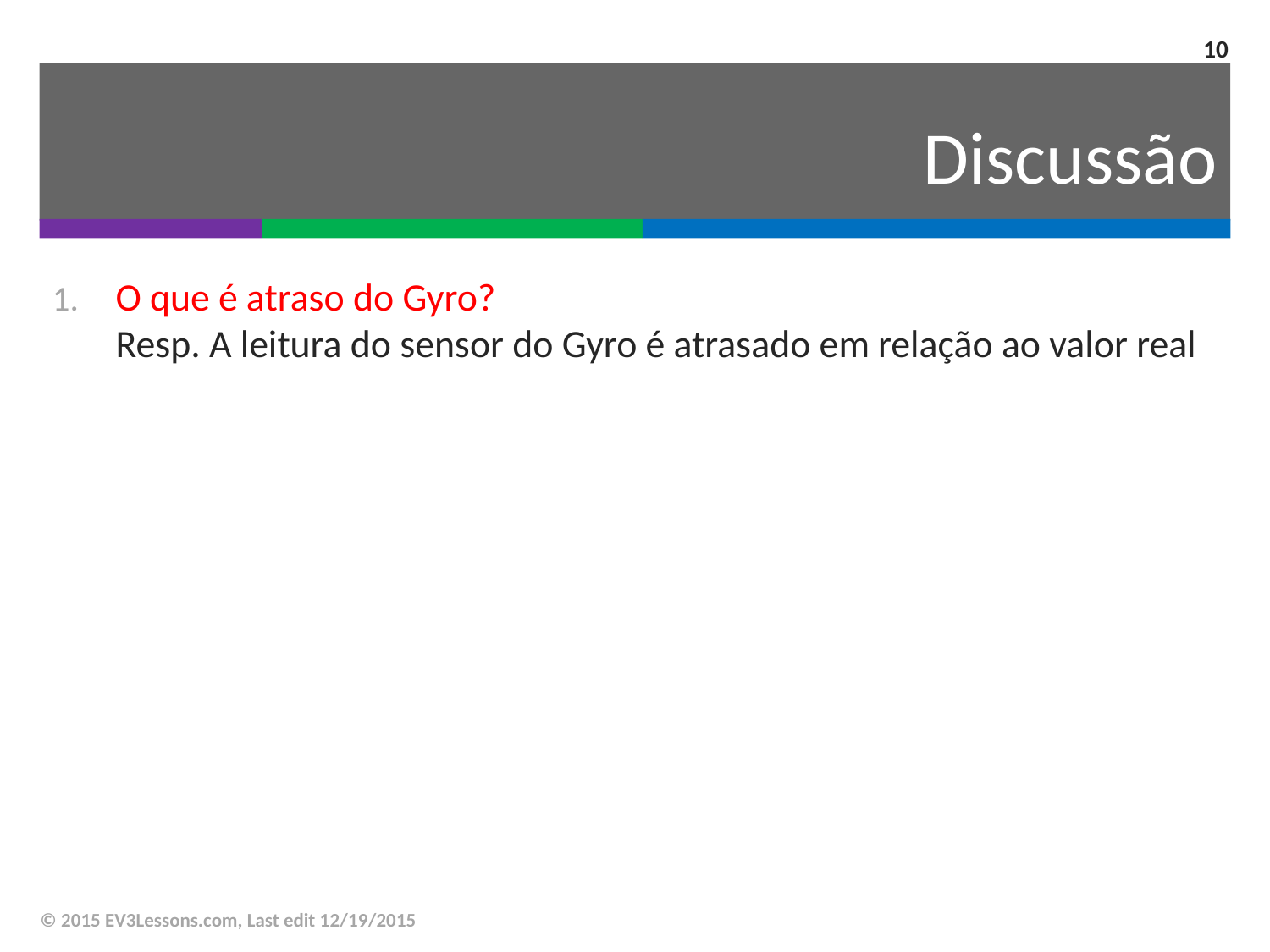

10
# Discussão
O que é atraso do Gyro?
Resp. A leitura do sensor do Gyro é atrasado em relação ao valor real
© 2015 EV3Lessons.com, Last edit 12/19/2015